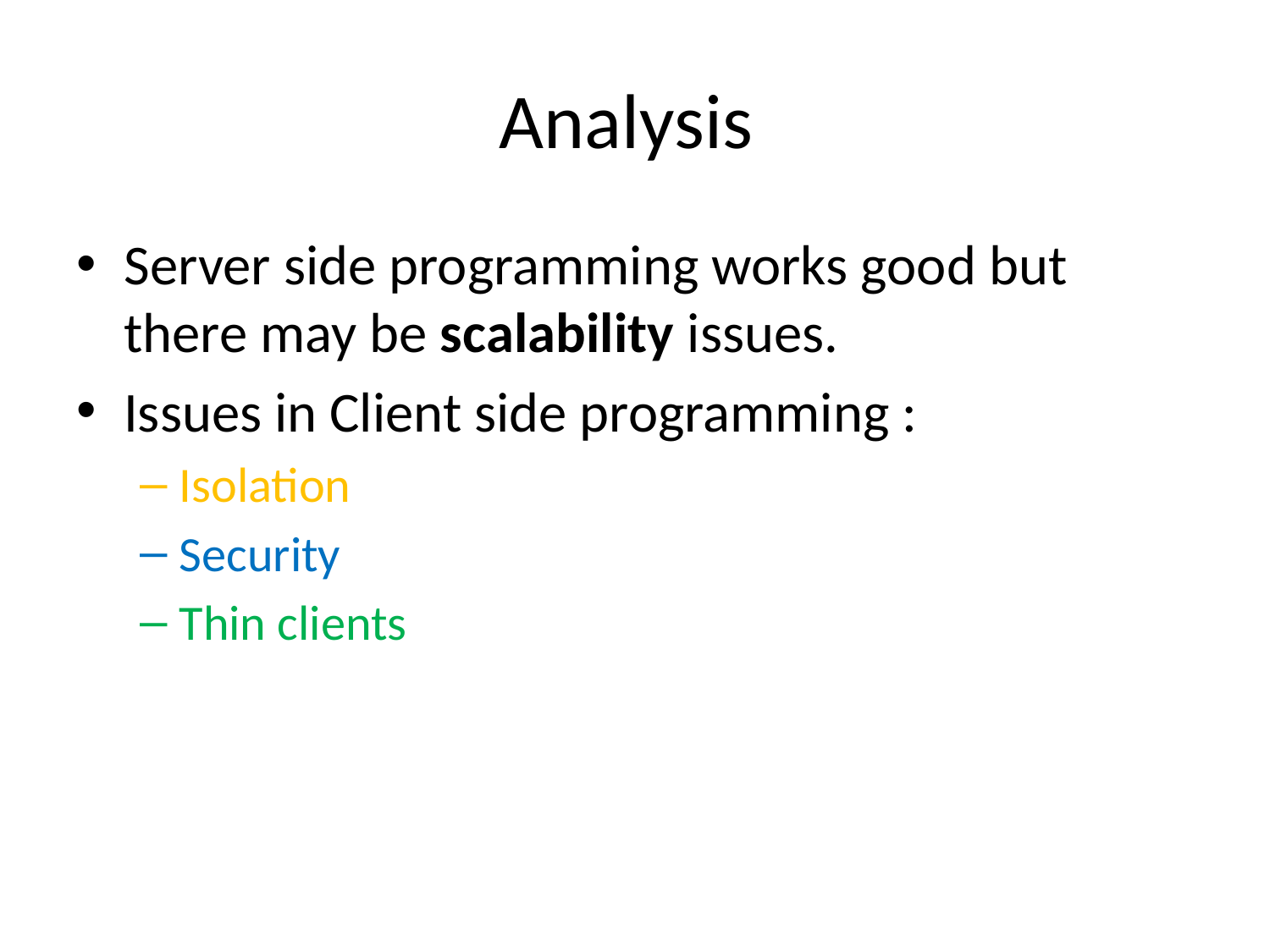

# Analysis
Server side programming works good but there may be scalability issues.
Issues in Client side programming :
Isolation
Security
Thin clients